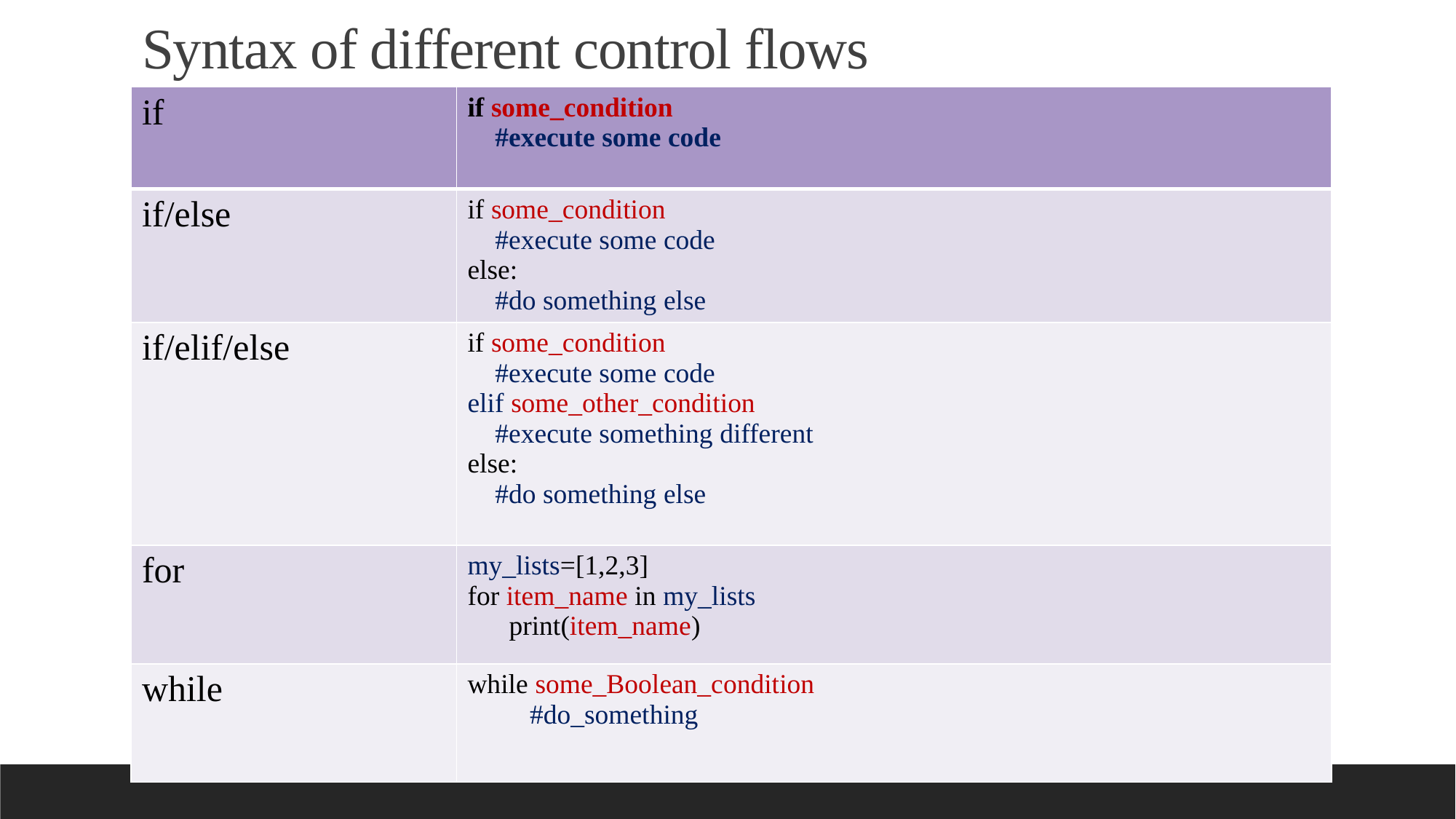

# Syntax of different control flows
| if | if some\_condition #execute some code |
| --- | --- |
| if/else | if some\_condition #execute some code else: #do something else |
| if/elif/else | if some\_condition #execute some code elif some\_other\_condition #execute something different else: #do something else |
| for | my\_lists=[1,2,3] for item\_name in my\_lists print(item\_name) |
| while | while some\_Boolean\_condition #do\_something |